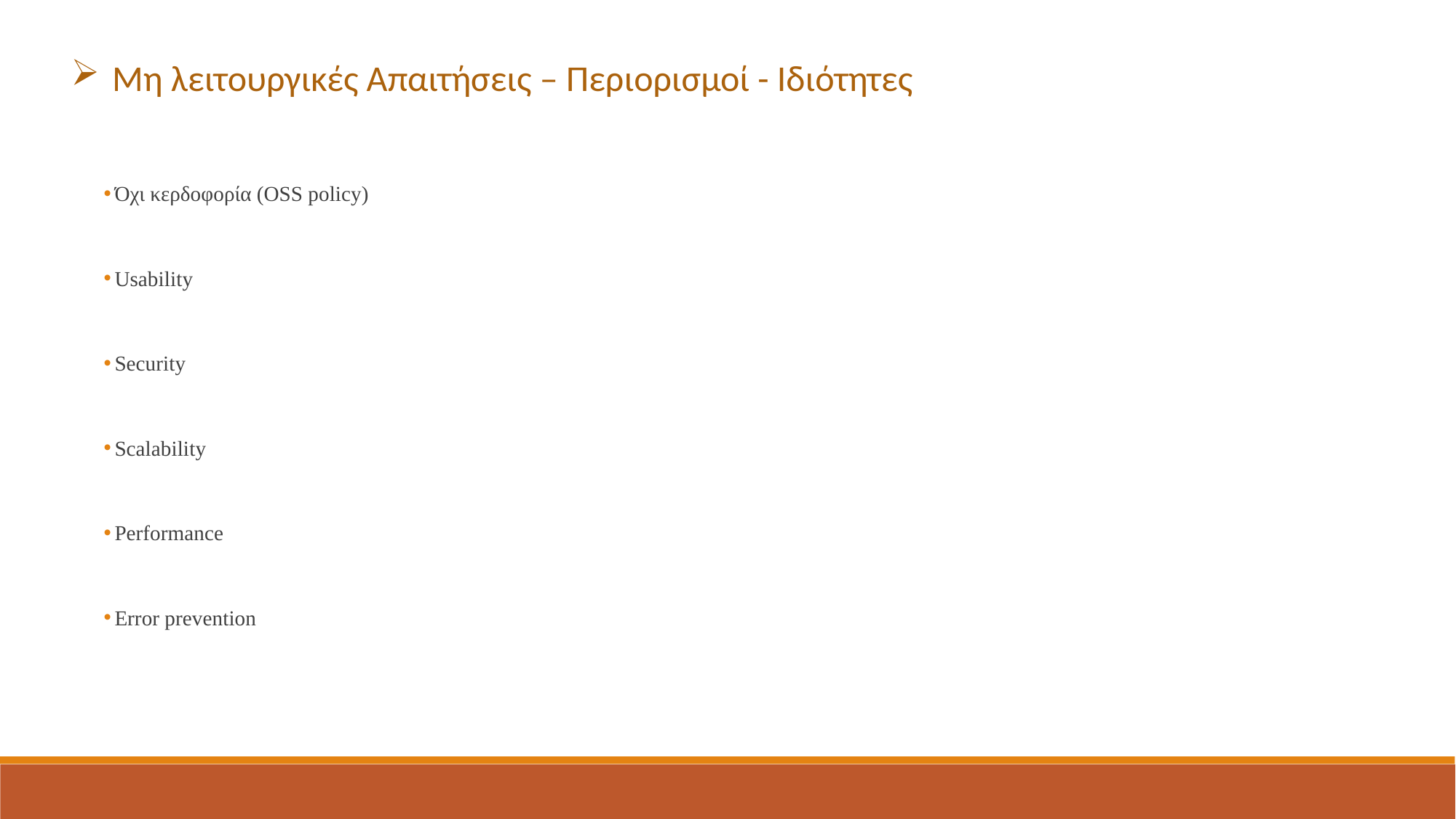

Μη λειτουργικές Απαιτήσεις – Περιορισμοί - Ιδιότητες
Όχι κερδοφορία (OSS policy)
Usability
Security
Scalability
Performance
Error prevention